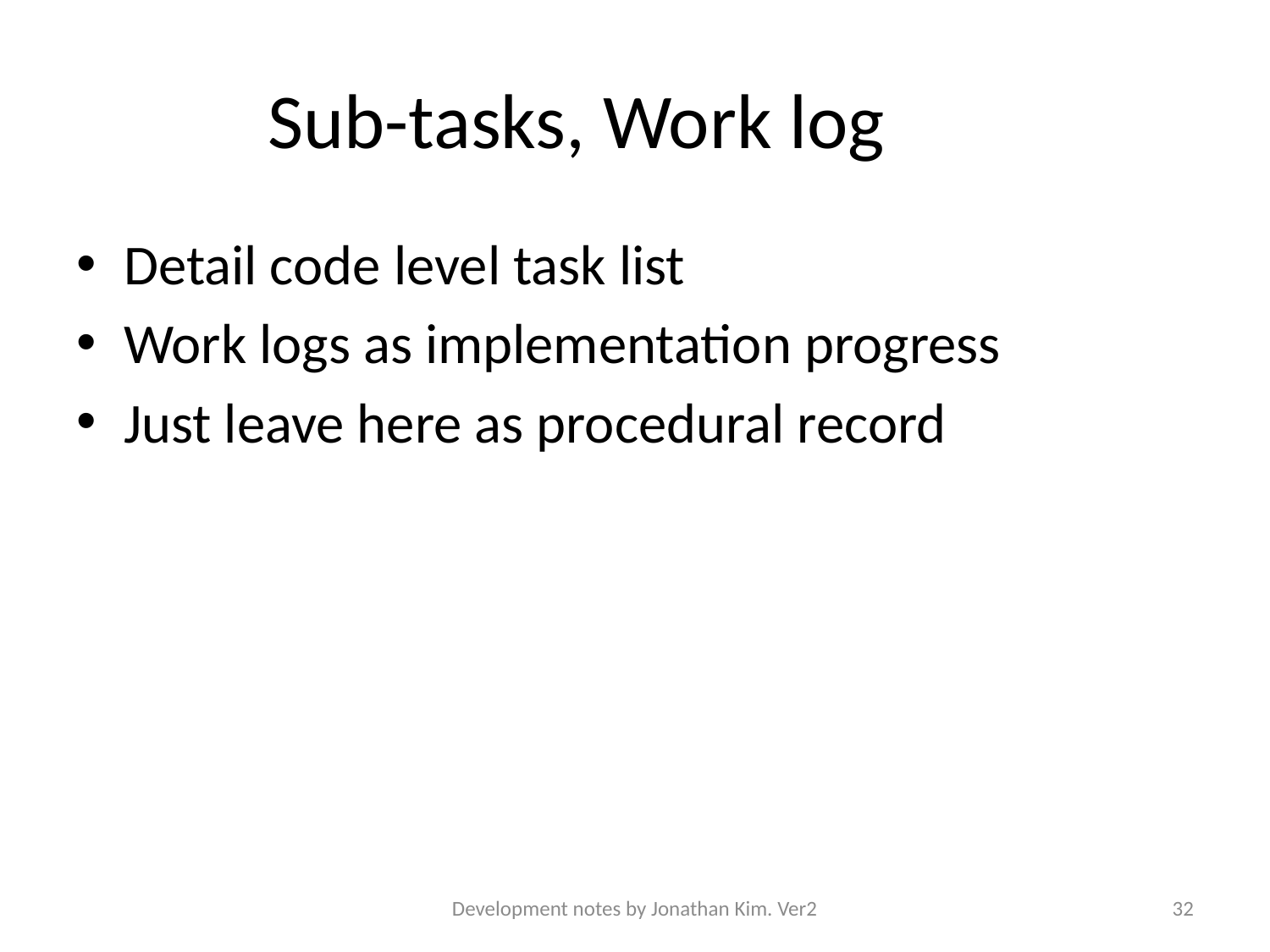

# Sub-tasks, Work log
Detail code level task list
Work logs as implementation progress
Just leave here as procedural record

Development notes by Jonathan Kim. Ver2
32